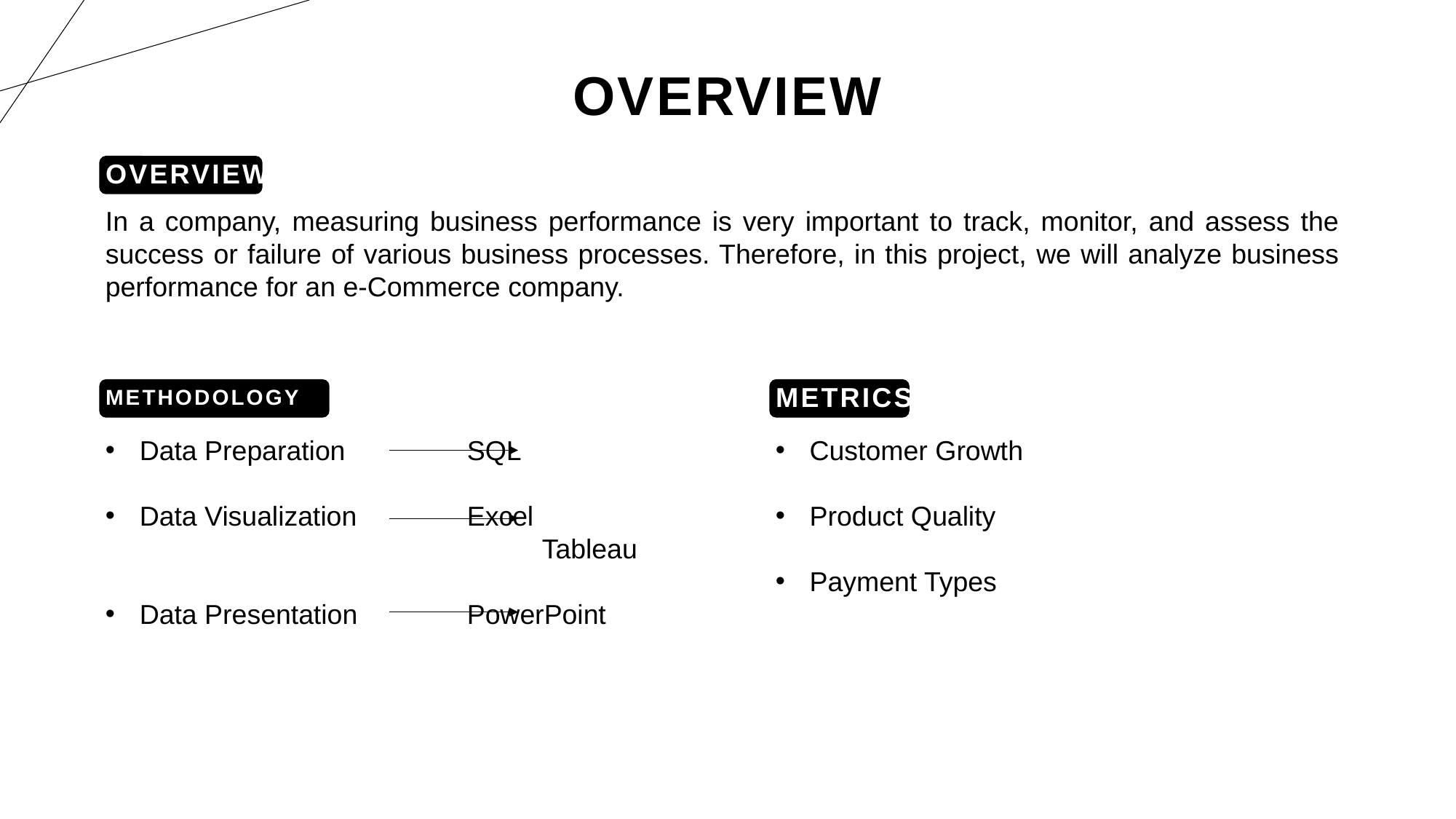

# Overview
Overview

In a company, measuring business performance is very important to track, monitor, and assess the success or failure of various business processes. Therefore, in this project, we will analyze business performance for an e-Commerce company.

Methodology
metrics

Data Preparation		SQL

Data Visualization		Excel
Tableau

Data Presentation		PowerPoint
Customer Growth

Product Quality

Payment Types